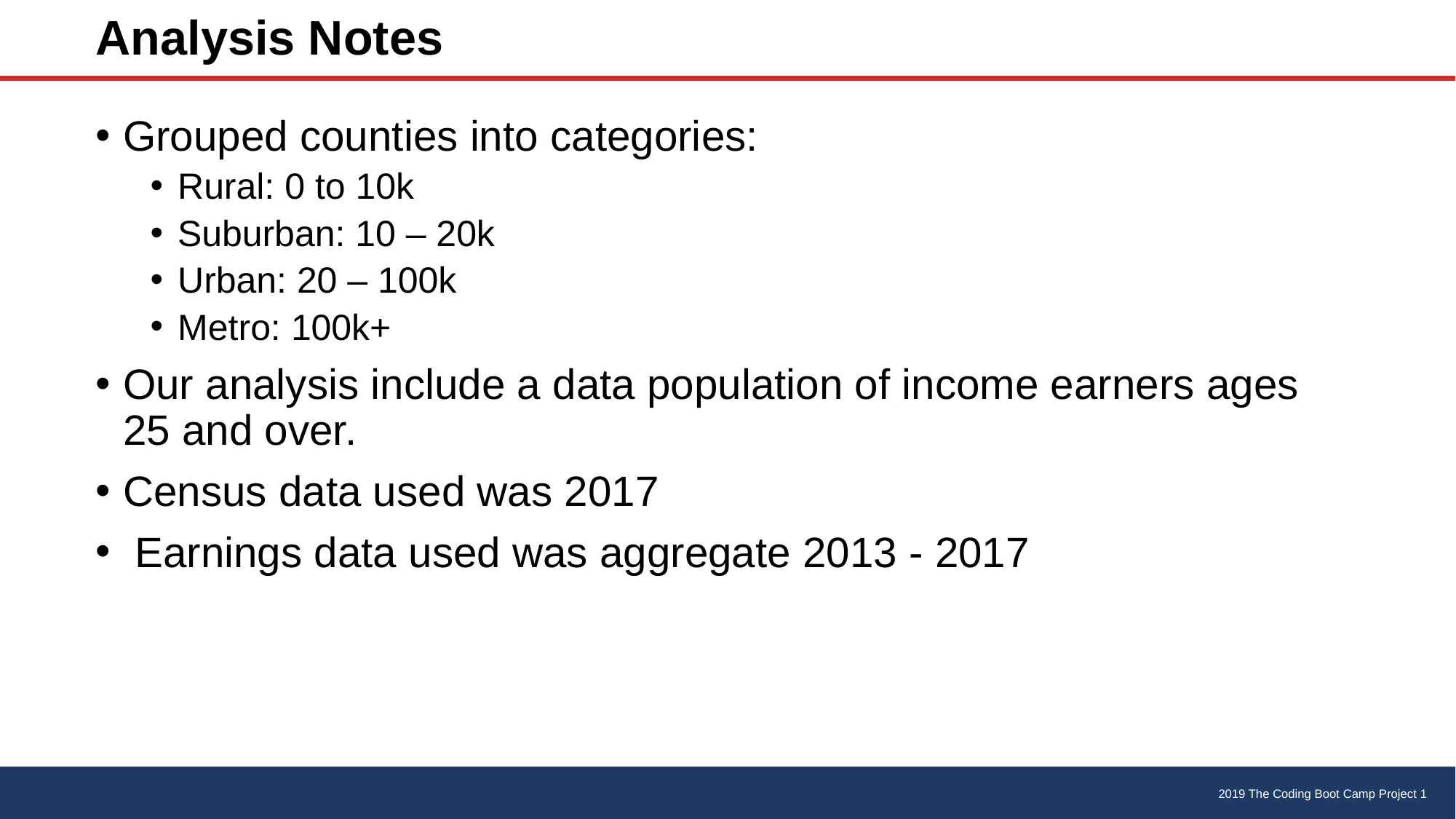

# Analysis Notes
Grouped counties into categories:
Rural: 0 to 10k
Suburban: 10 – 20k
Urban: 20 – 100k
Metro: 100k+
Our analysis include a data population of income earners ages 25 and over.
Census data used was 2017
 Earnings data used was aggregate 2013 - 2017